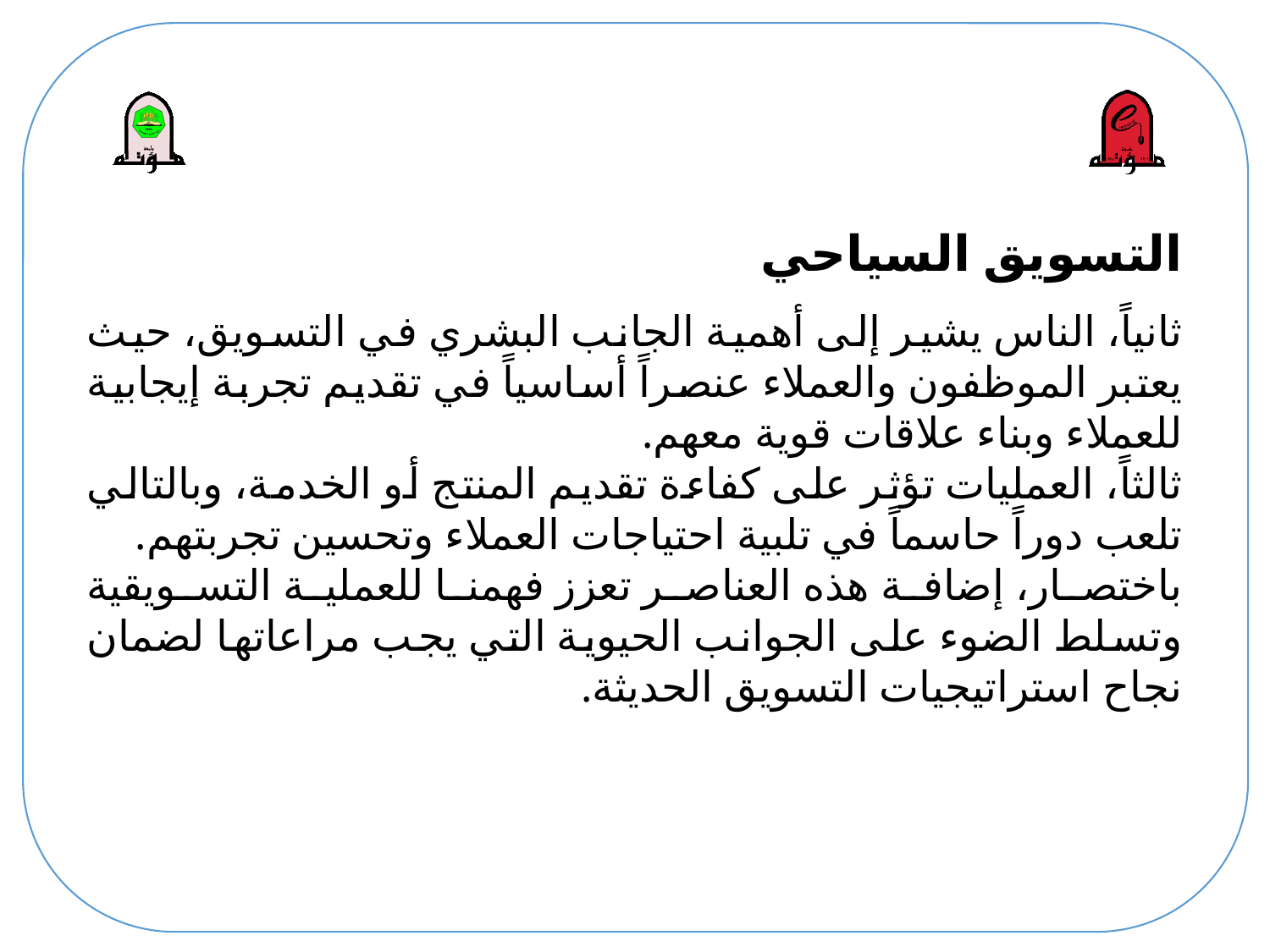

# التسويق السياحي
ثانياً، الناس يشير إلى أهمية الجانب البشري في التسويق، حيث يعتبر الموظفون والعملاء عنصراً أساسياً في تقديم تجربة إيجابية للعملاء وبناء علاقات قوية معهم.
ثالثاً، العمليات تؤثر على كفاءة تقديم المنتج أو الخدمة، وبالتالي تلعب دوراً حاسماً في تلبية احتياجات العملاء وتحسين تجربتهم.
​باختصار، إضافة هذه العناصر تعزز فهمنا للعملية التسويقية وتسلط الضوء على الجوانب الحيوية التي يجب مراعاتها لضمان نجاح استراتيجيات التسويق الحديثة.